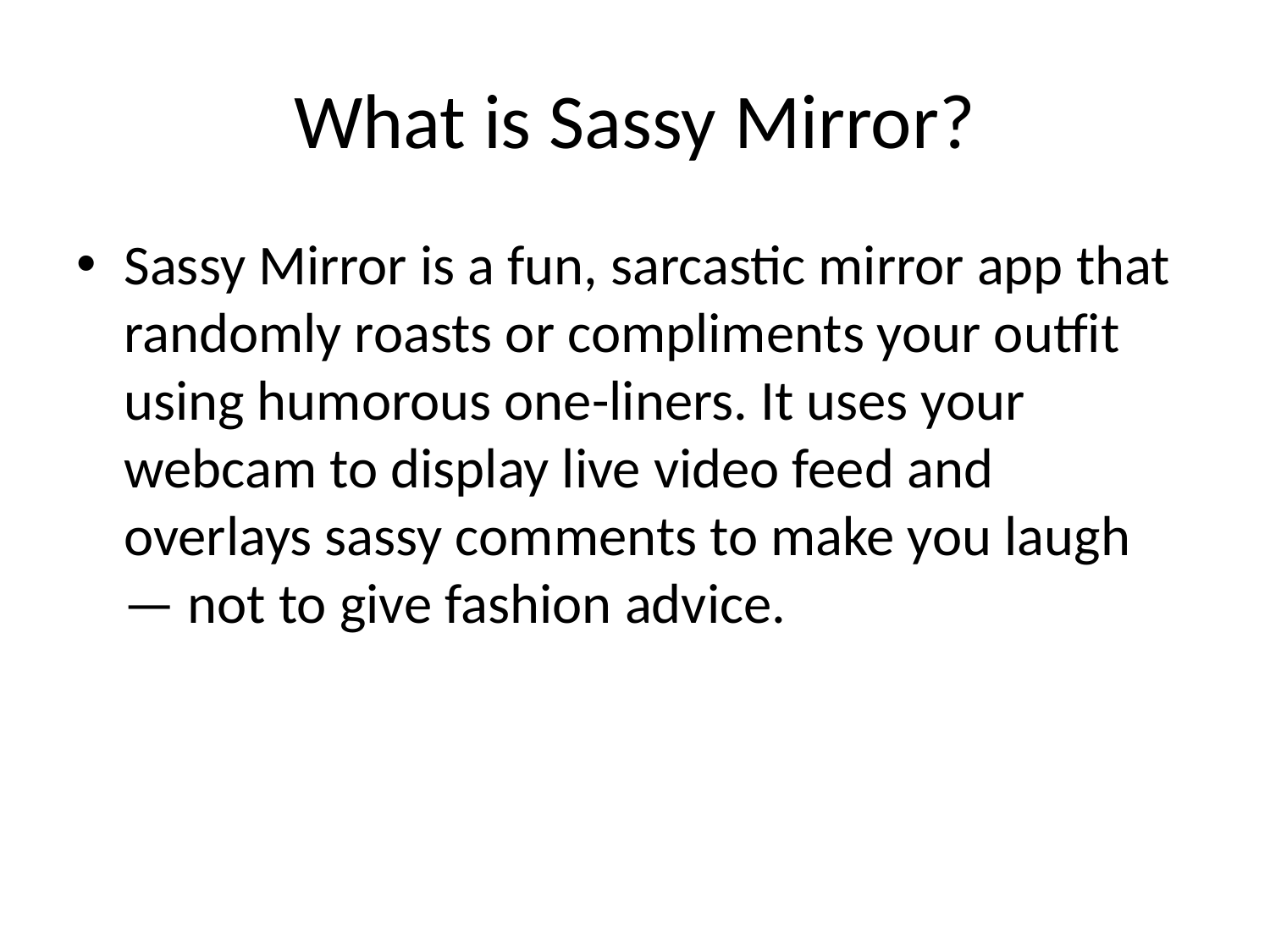

# What is Sassy Mirror?
Sassy Mirror is a fun, sarcastic mirror app that randomly roasts or compliments your outfit using humorous one-liners. It uses your webcam to display live video feed and overlays sassy comments to make you laugh — not to give fashion advice.